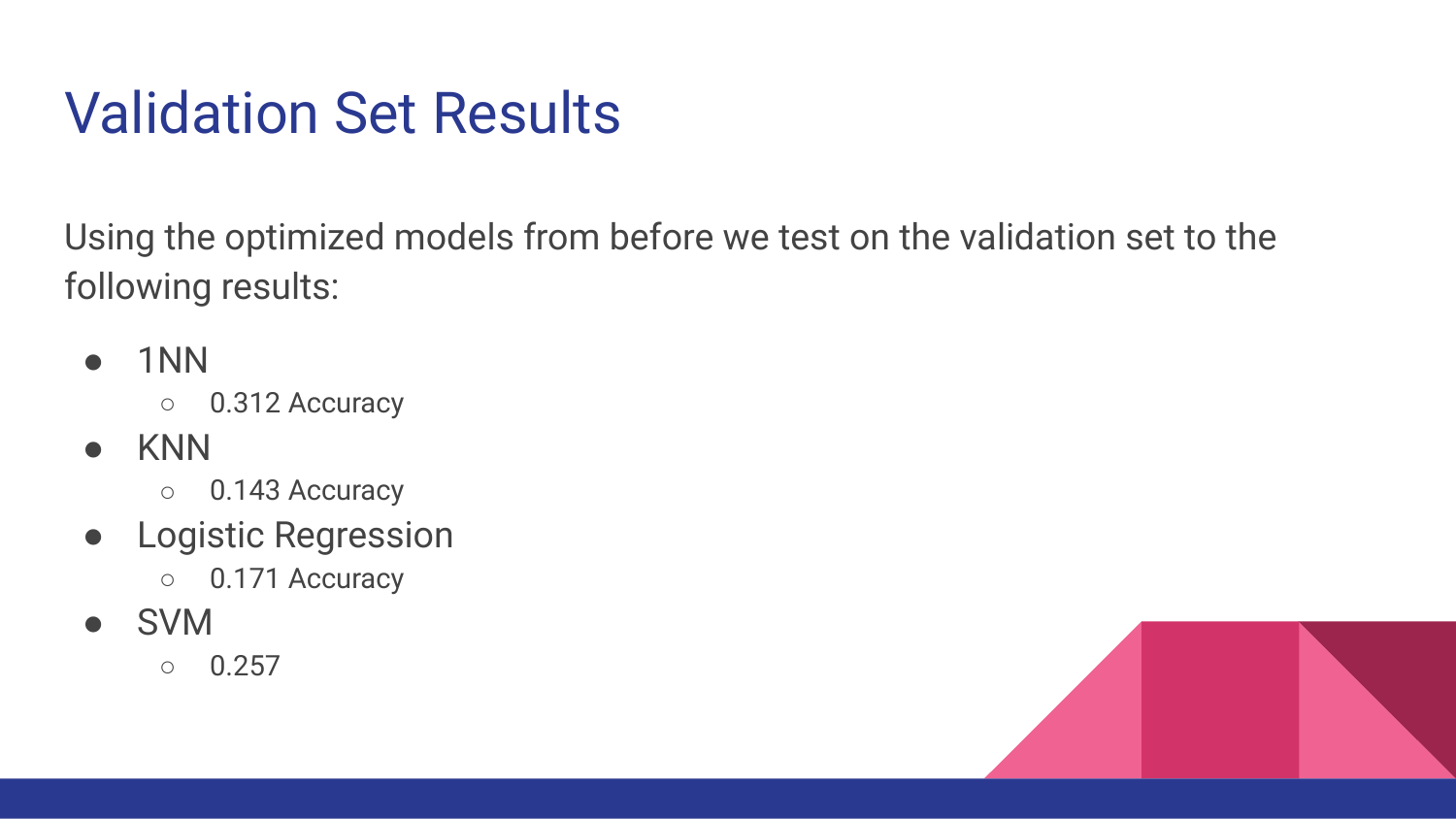

# Validation Set Results
Using the optimized models from before we test on the validation set to the following results:
1NN
0.312 Accuracy
KNN
0.143 Accuracy
Logistic Regression
0.171 Accuracy
SVM
0.257